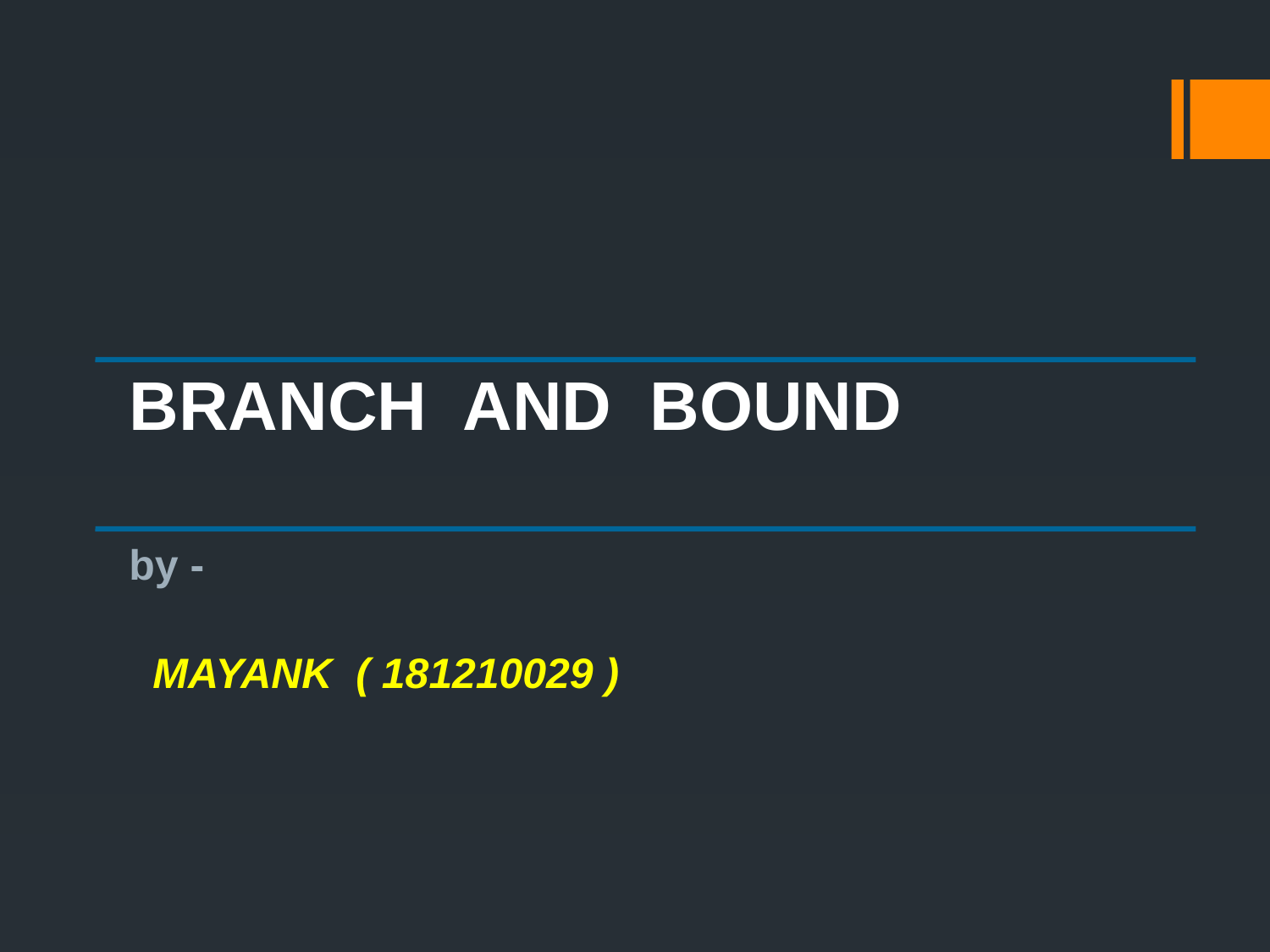

BRANCH  AND  BOUND

by -

  MAYANK  ( 181210029 )